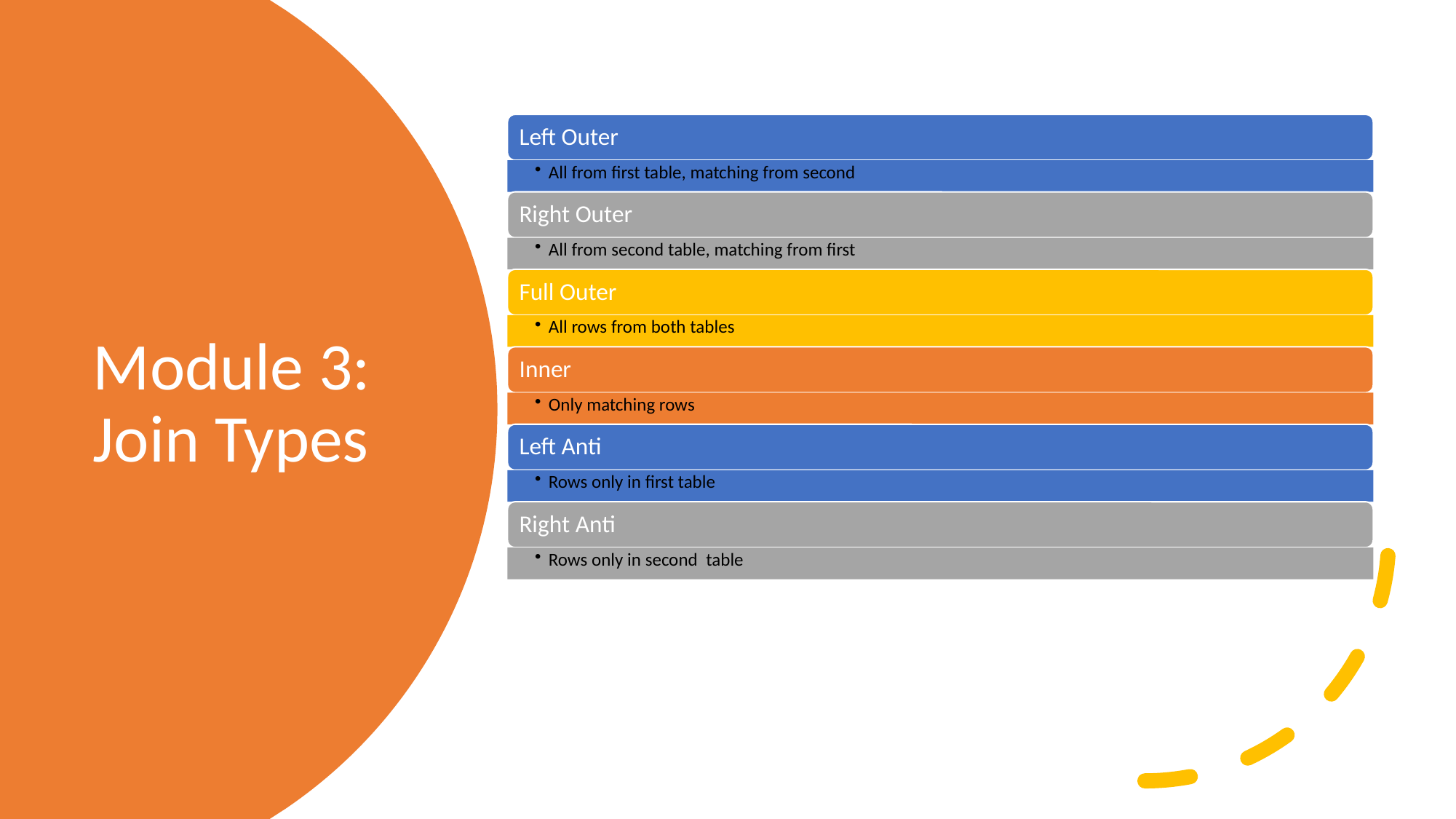

Left Outer
All from first table, matching from second
Right Outer
All from second table, matching from first
Full Outer
All rows from both tables
Inner
Only matching rows
Left Anti
Rows only in first table
Right Anti
Rows only in second  table
# Module 3: Join Types